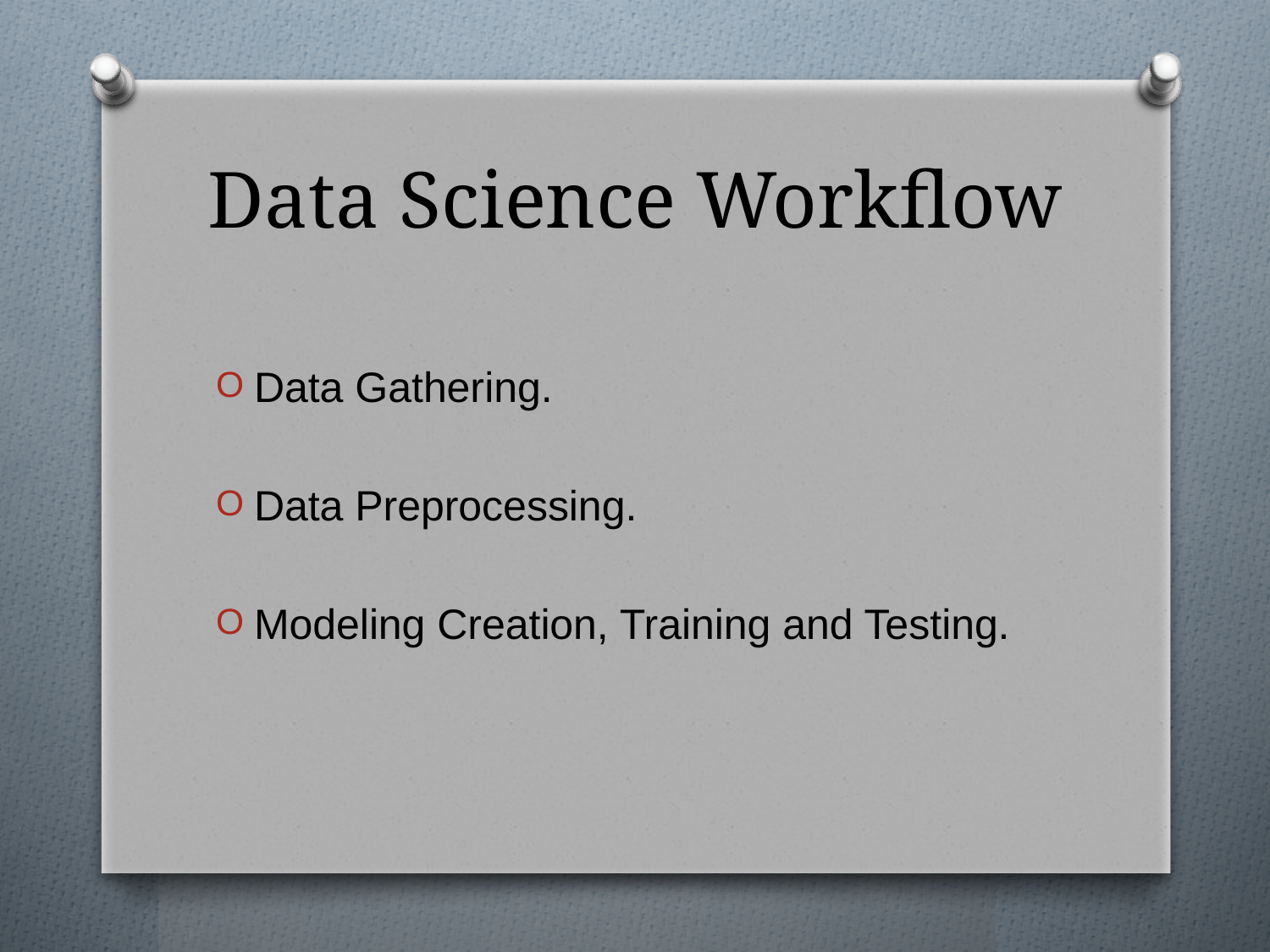

# Data Science Workflow

Data Gathering.

Data Preprocessing.

Modeling Creation, Training and Testing.